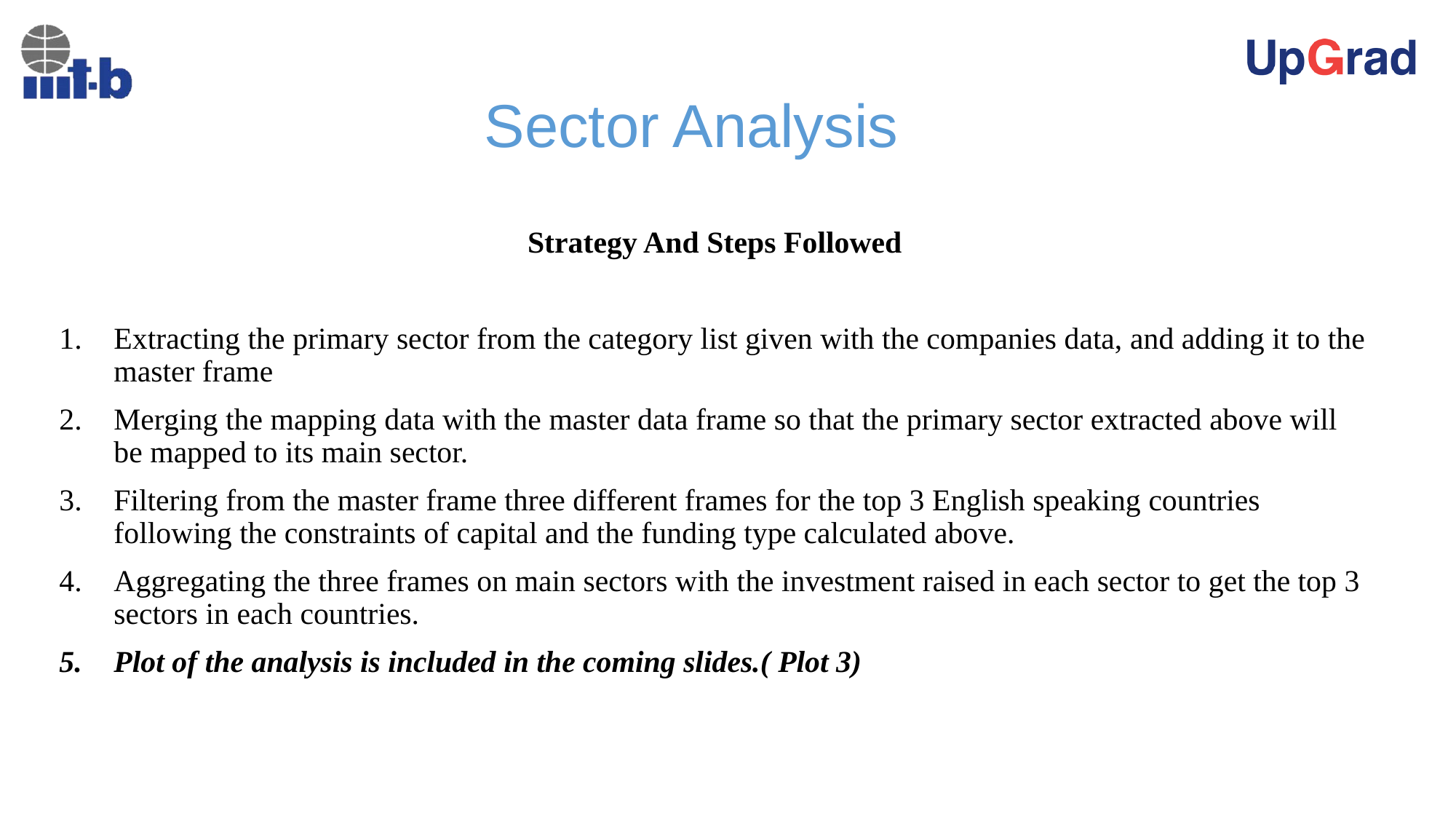

# Sector Analysis
Strategy And Steps Followed

Extracting the primary sector from the category list given with the companies data, and adding it to the master frame
Merging the mapping data with the master data frame so that the primary sector extracted above will be mapped to its main sector.
Filtering from the master frame three different frames for the top 3 English speaking countries following the constraints of capital and the funding type calculated above.
Aggregating the three frames on main sectors with the investment raised in each sector to get the top 3 sectors in each countries.
Plot of the analysis is included in the coming slides.( Plot 3)